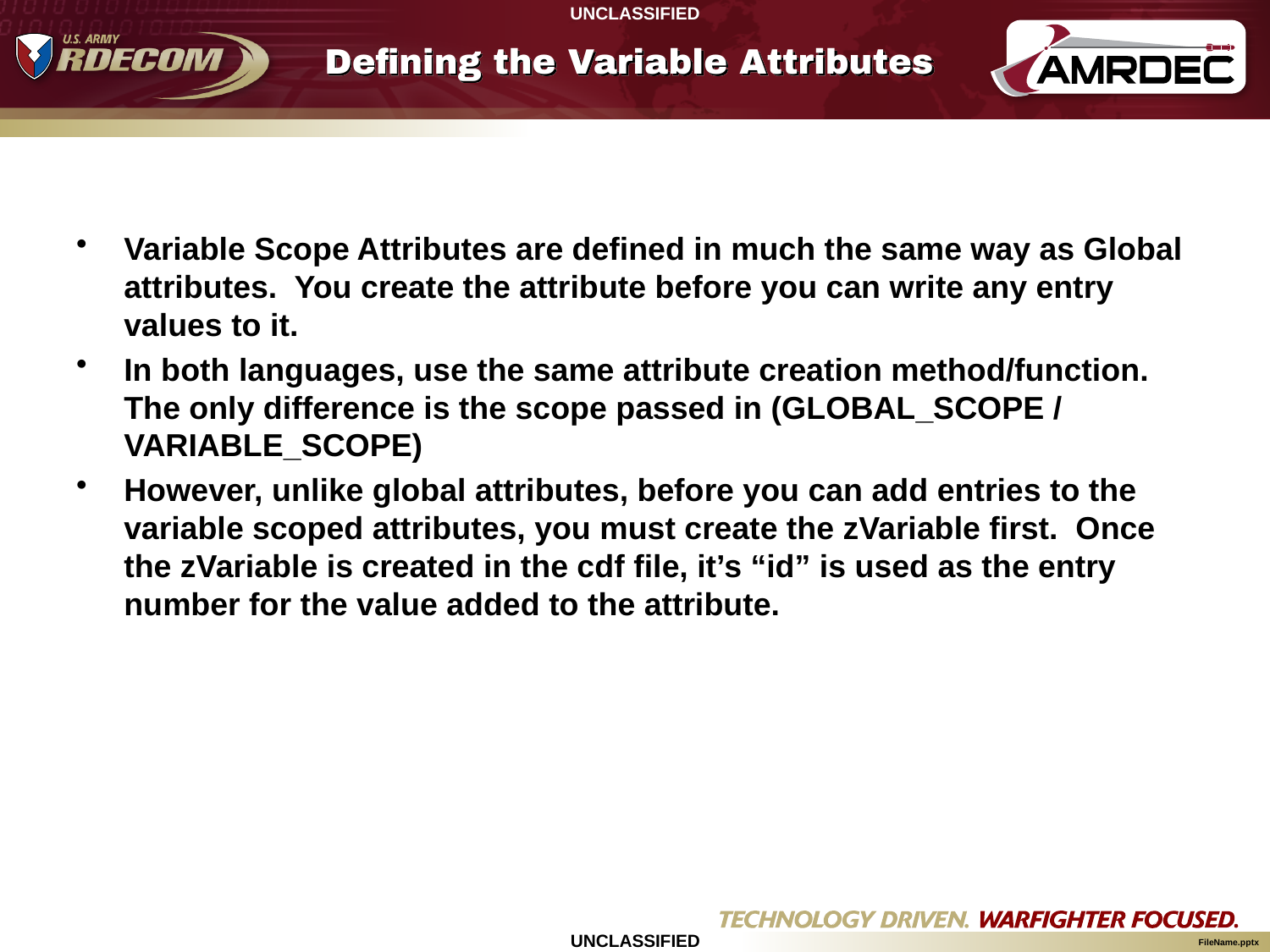

# Defining the Variable Attributes
Variable Scope Attributes are defined in much the same way as Global attributes.  You create the attribute before you can write any entry values to it.
In both languages, use the same attribute creation method/function. The only difference is the scope passed in (GLOBAL_SCOPE / VARIABLE_SCOPE)
However, unlike global attributes, before you can add entries to the variable scoped attributes, you must create the zVariable first.  Once the zVariable is created in the cdf file, it’s “id” is used as the entry number for the value added to the attribute.